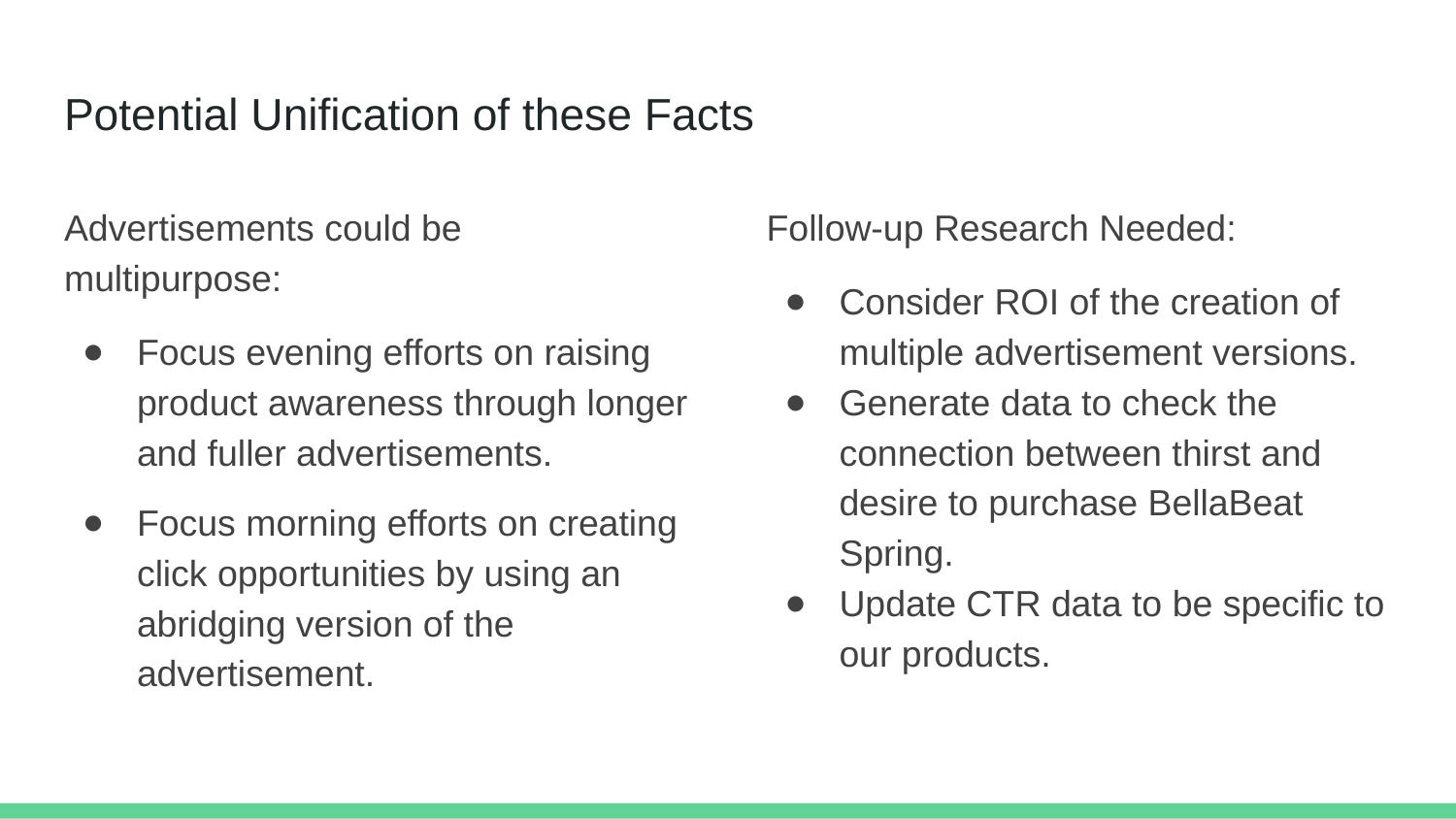

# Potential Unification of these Facts
Advertisements could be multipurpose:
Focus evening efforts on raising product awareness through longer and fuller advertisements.
Focus morning efforts on creating click opportunities by using an abridging version of the advertisement.
Follow-up Research Needed:
Consider ROI of the creation of multiple advertisement versions.
Generate data to check the connection between thirst and desire to purchase BellaBeat Spring.
Update CTR data to be specific to our products.